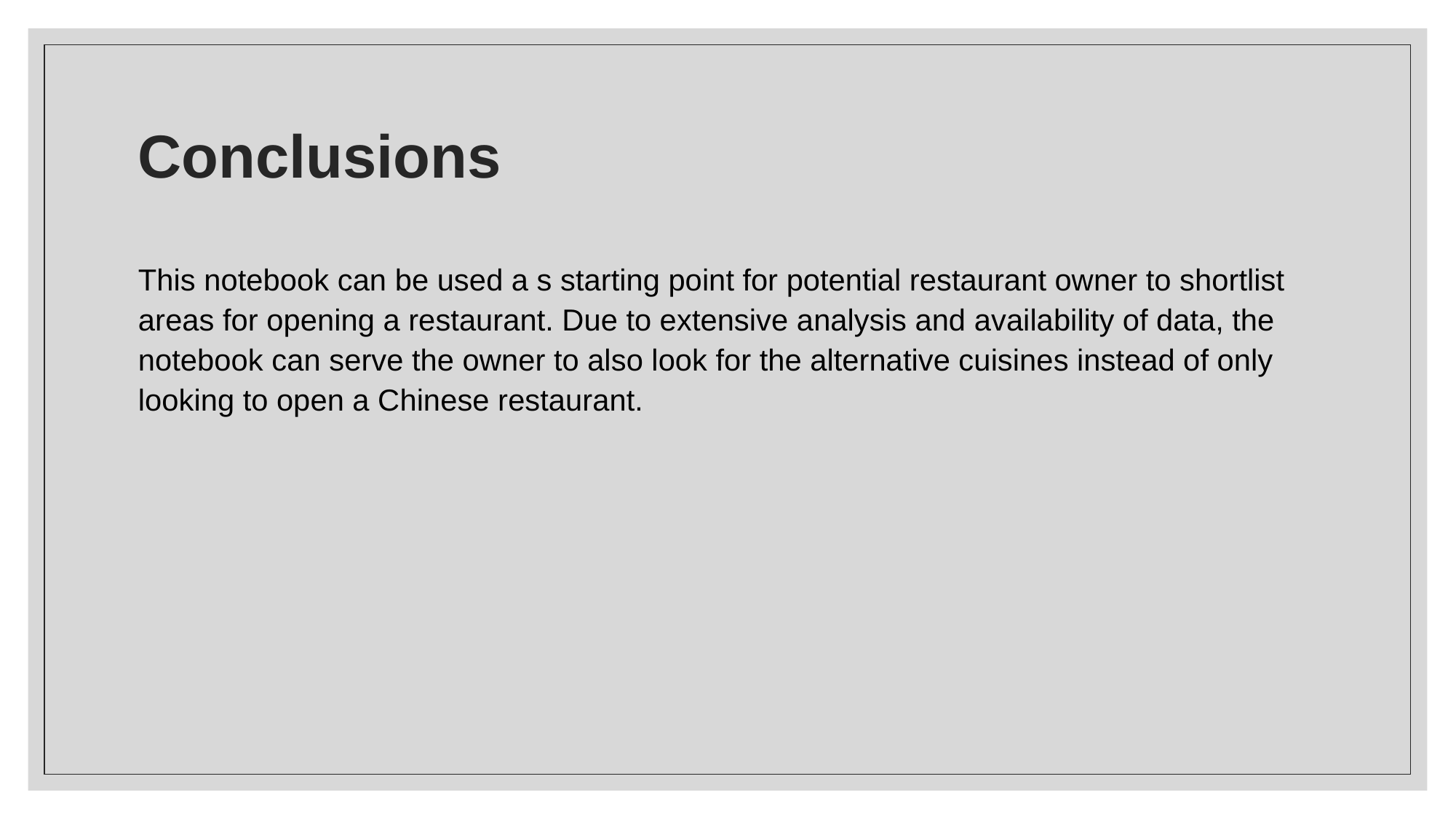

# Conclusions
This notebook can be used a s starting point for potential restaurant owner to shortlist areas for opening a restaurant. Due to extensive analysis and availability of data, the notebook can serve the owner to also look for the alternative cuisines instead of only looking to open a Chinese restaurant.